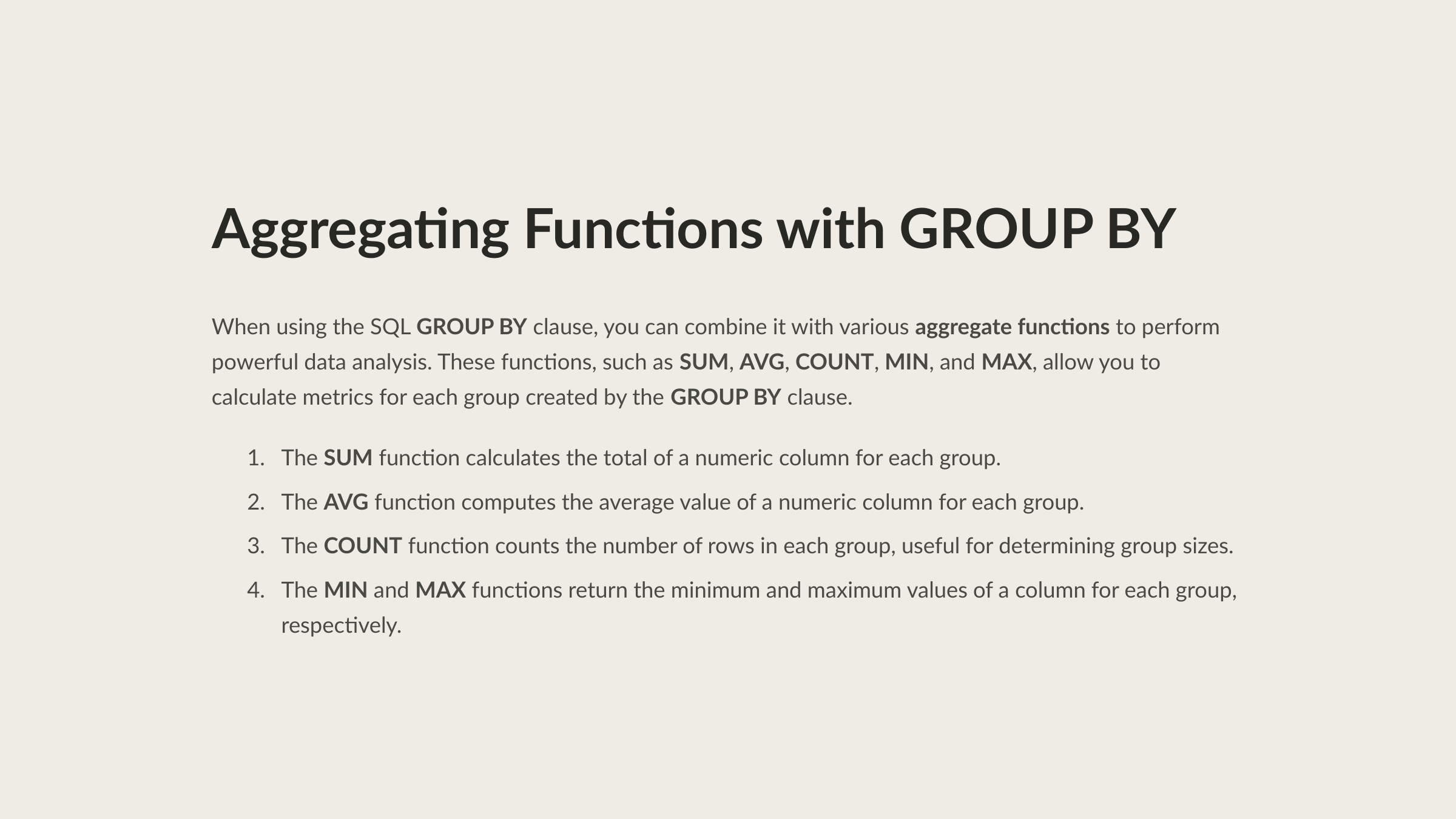

Aggregating Functions with GROUP BY
When using the SQL GROUP BY clause, you can combine it with various aggregate functions to perform powerful data analysis. These functions, such as SUM, AVG, COUNT, MIN, and MAX, allow you to calculate metrics for each group created by the GROUP BY clause.
The SUM function calculates the total of a numeric column for each group.
The AVG function computes the average value of a numeric column for each group.
The COUNT function counts the number of rows in each group, useful for determining group sizes.
The MIN and MAX functions return the minimum and maximum values of a column for each group, respectively.